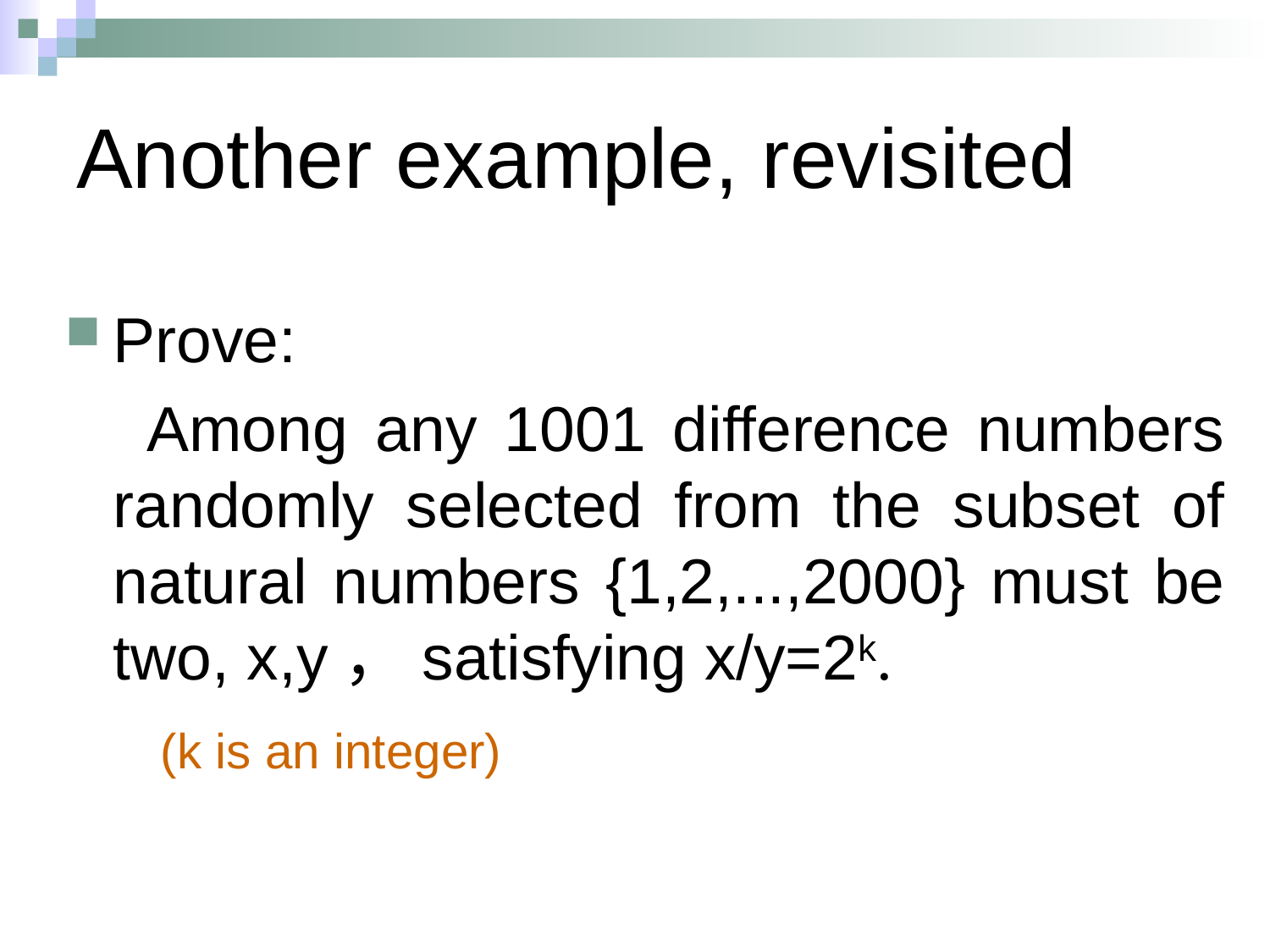

# Another example, revisited
Prove:
   Among any 1001 difference numbers randomly selected from the subset of natural numbers {1,2,...,2000} must be two, x,y，satisfying x/y=2k.
      (k is an integer)